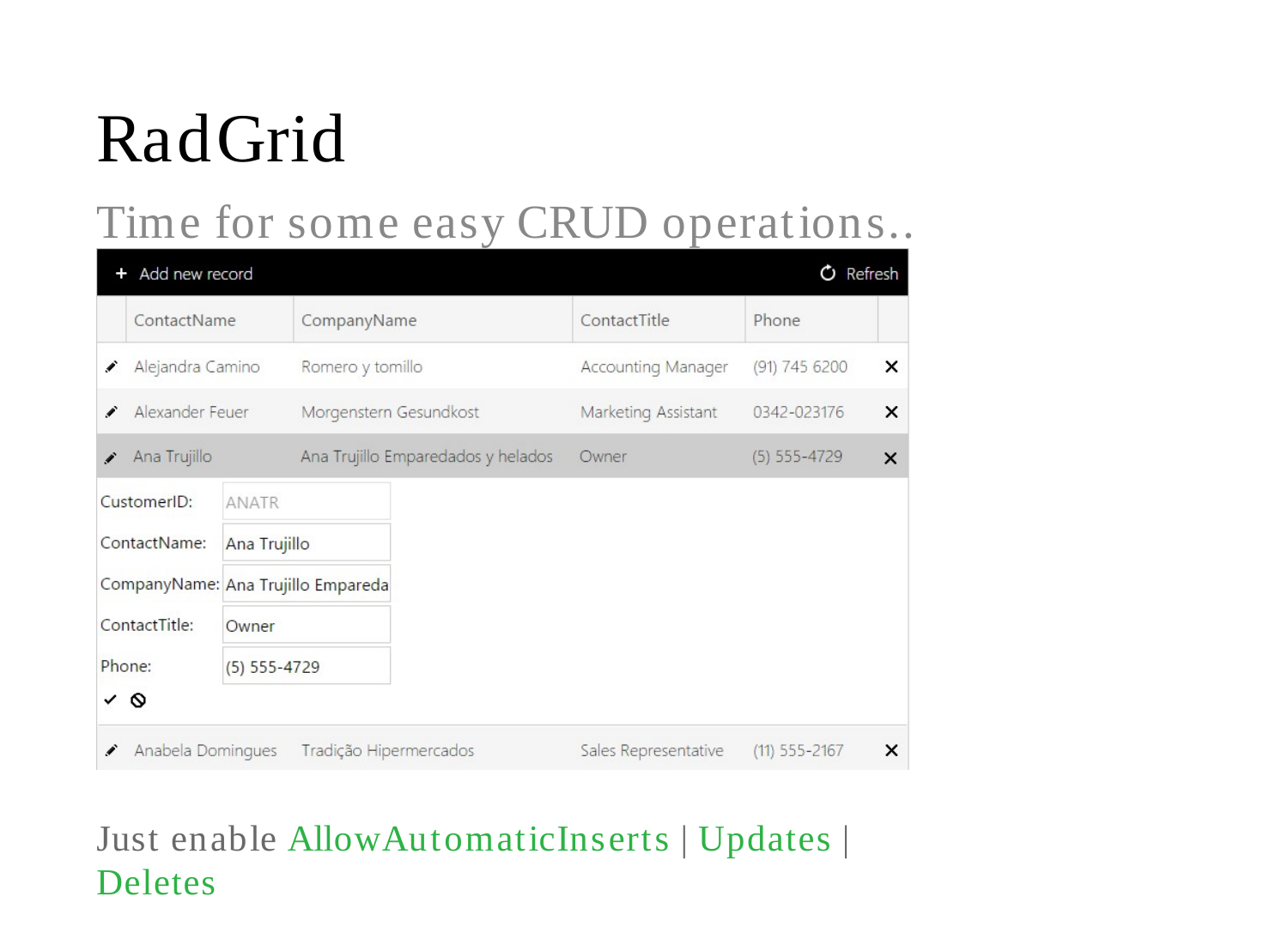

# RadGrid
Time for some easy CRUD operations..

Just enable AllowAutomaticInserts | Updates | Deletes